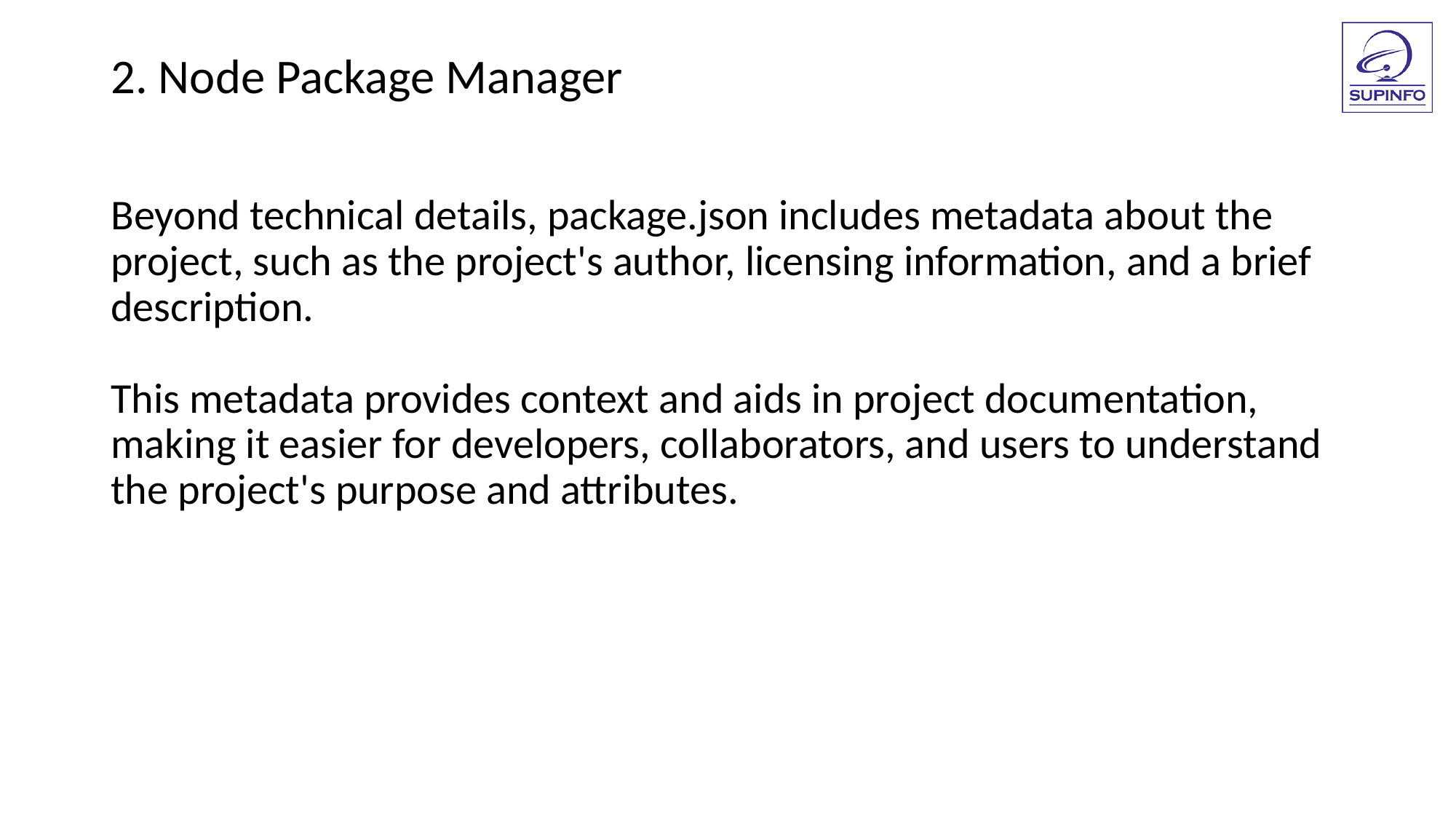

2. Node Package Manager

Beyond technical details, package.json includes metadata about the project, such as the project's author, licensing information, and a brief description.

This metadata provides context and aids in project documentation, making it easier for developers, collaborators, and users to understand the project's purpose and attributes.